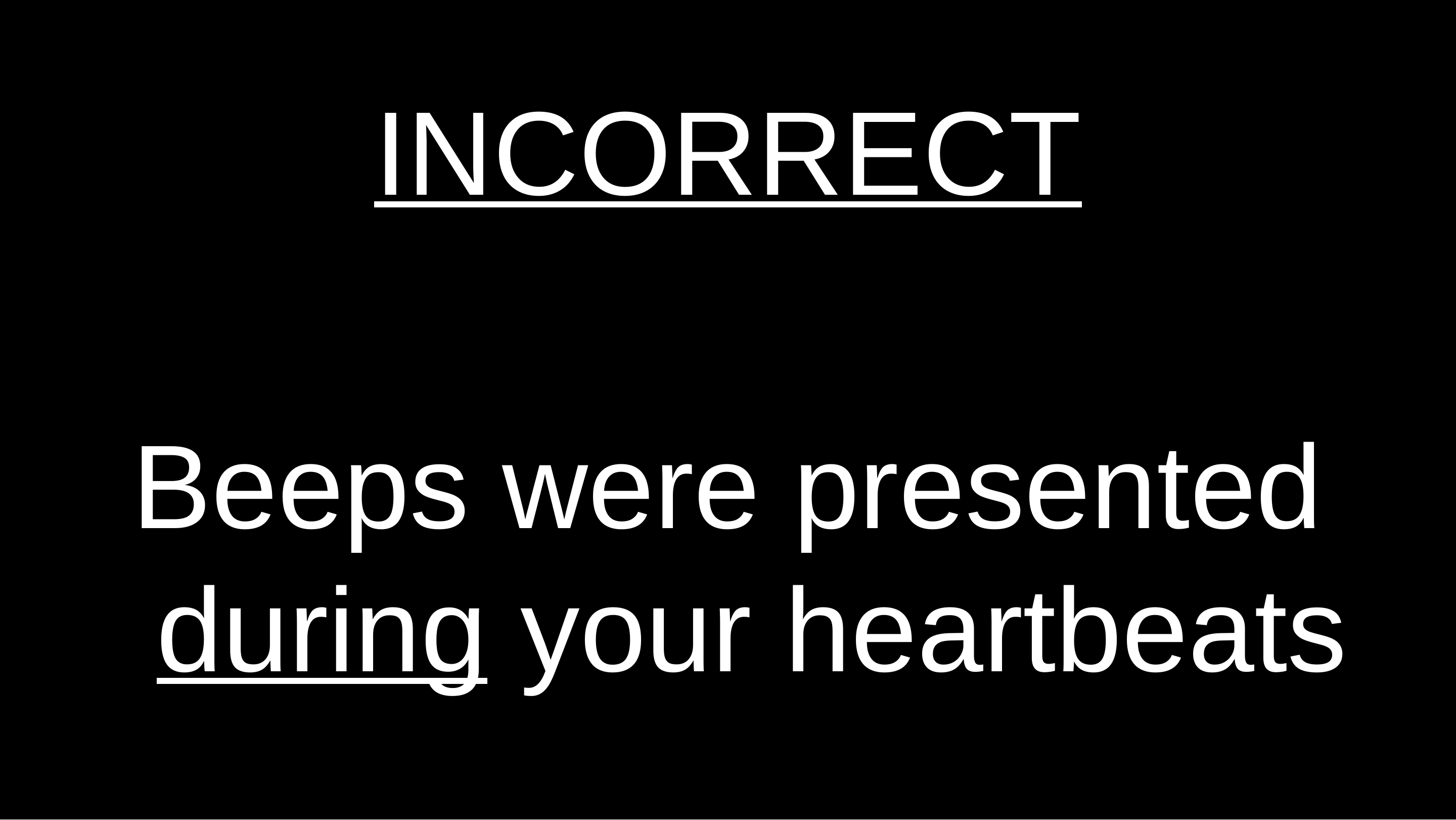

INCORRECT

Beeps were presented during your heartbeats